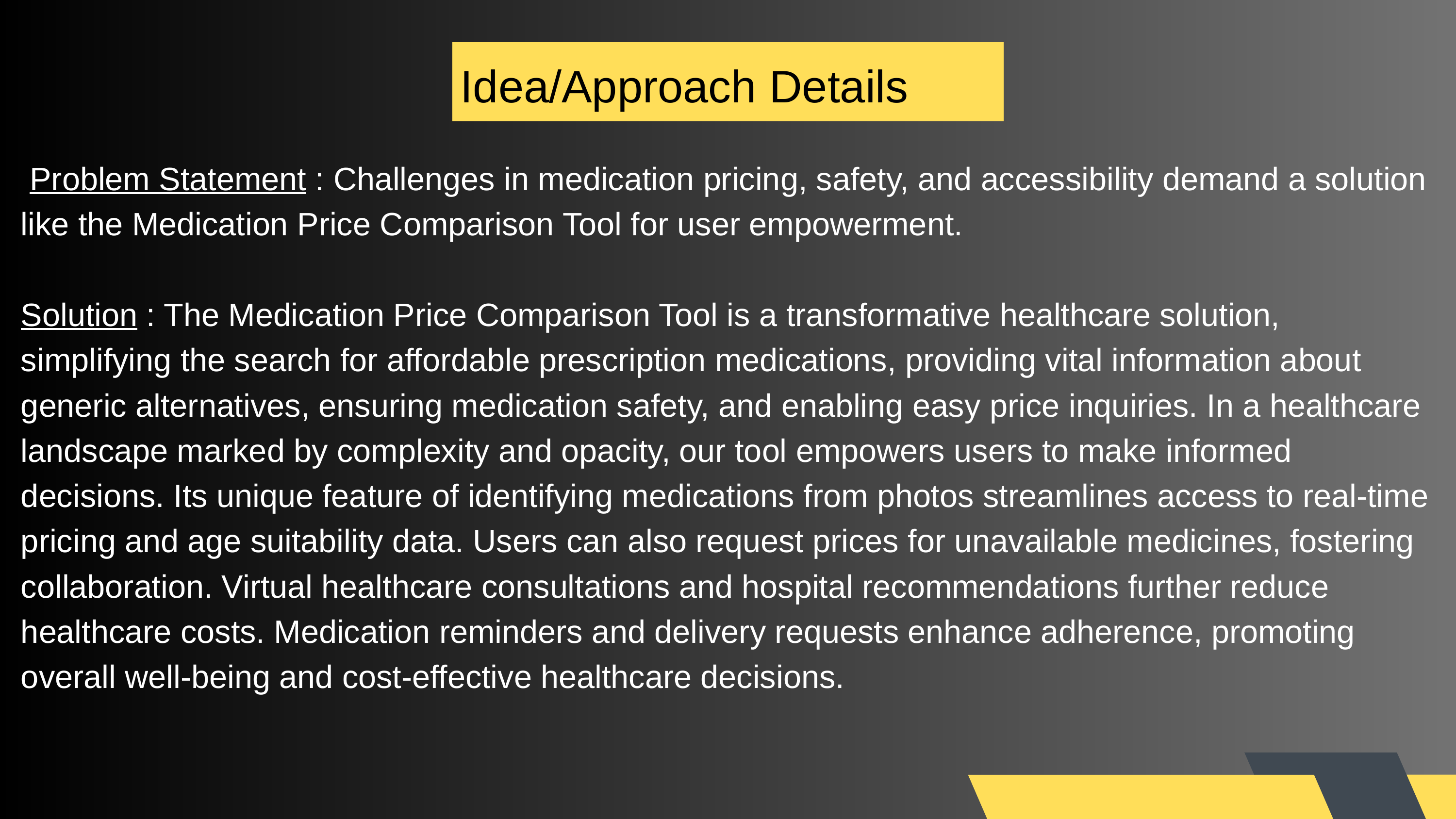

Idea/Approach Details
 Problem Statement : Challenges in medication pricing, safety, and accessibility demand a solution like the Medication Price Comparison Tool for user empowerment.

Solution : The Medication Price Comparison Tool is a transformative healthcare solution, simplifying the search for affordable prescription medications, providing vital information about generic alternatives, ensuring medication safety, and enabling easy price inquiries. In a healthcare landscape marked by complexity and opacity, our tool empowers users to make informed decisions. Its unique feature of identifying medications from photos streamlines access to real-time pricing and age suitability data. Users can also request prices for unavailable medicines, fostering collaboration. Virtual healthcare consultations and hospital recommendations further reduce healthcare costs. Medication reminders and delivery requests enhance adherence, promoting overall well-being and cost-effective healthcare decisions.